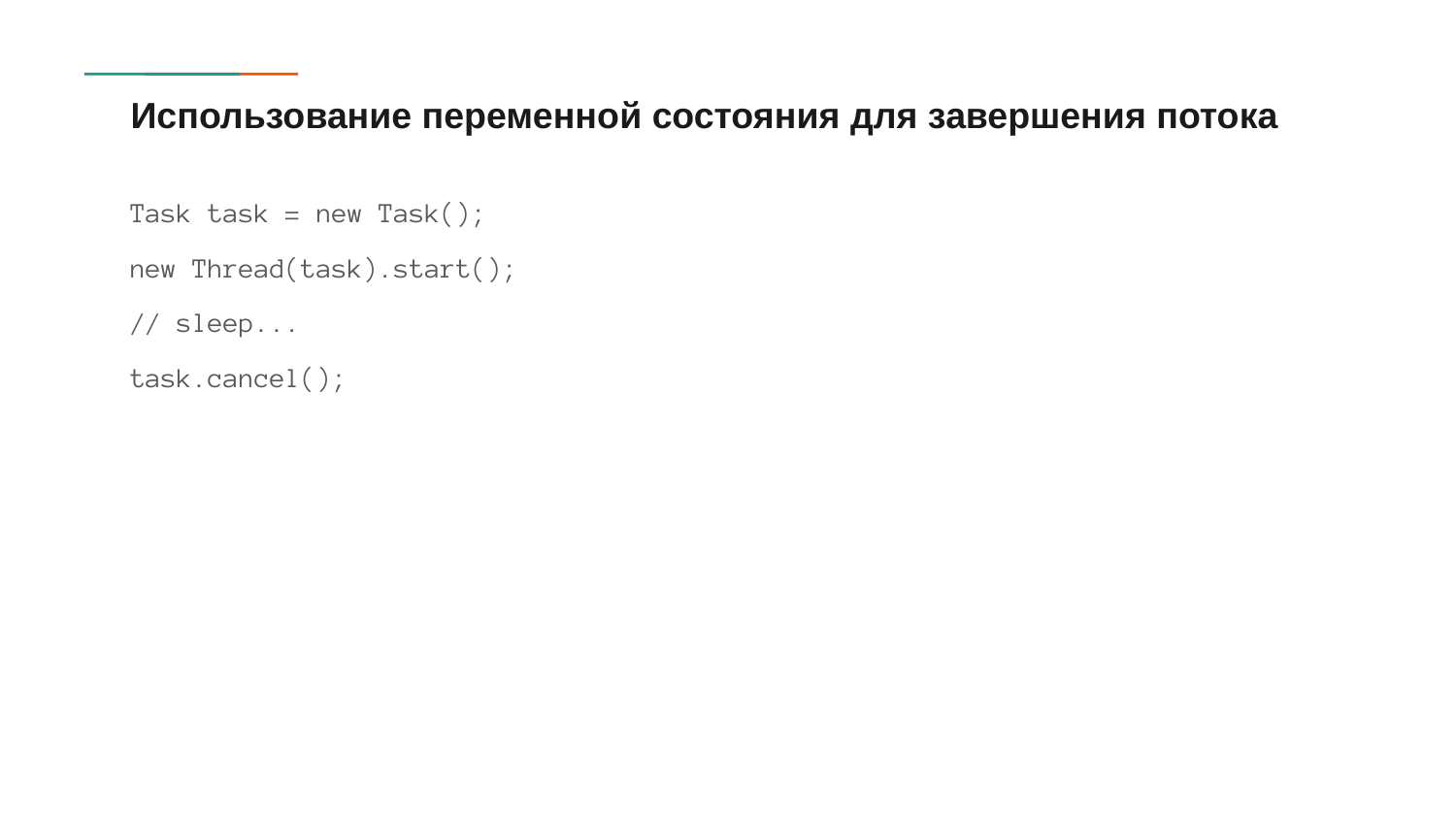

# Использование переменной состояния для завершения потока
Task task = new Task();
new Thread(task).start();
// sleep...
task.cancel();